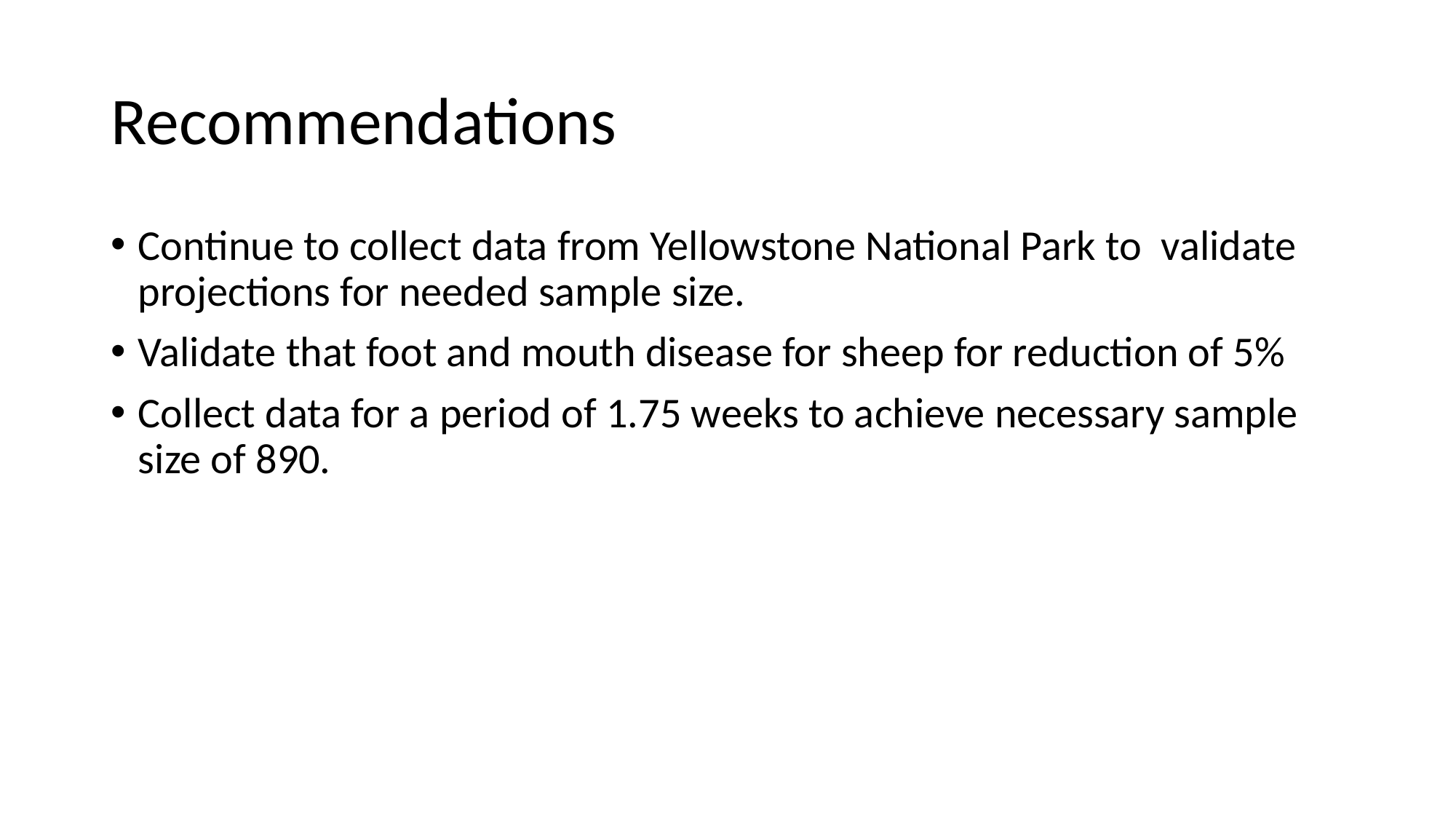

# Recommendations
Continue to collect data from Yellowstone National Park to  validate projections for needed sample size.
Validate that foot and mouth disease for sheep for reduction of 5%
Collect data for a period of 1.75 weeks to achieve necessary sample size of 890.